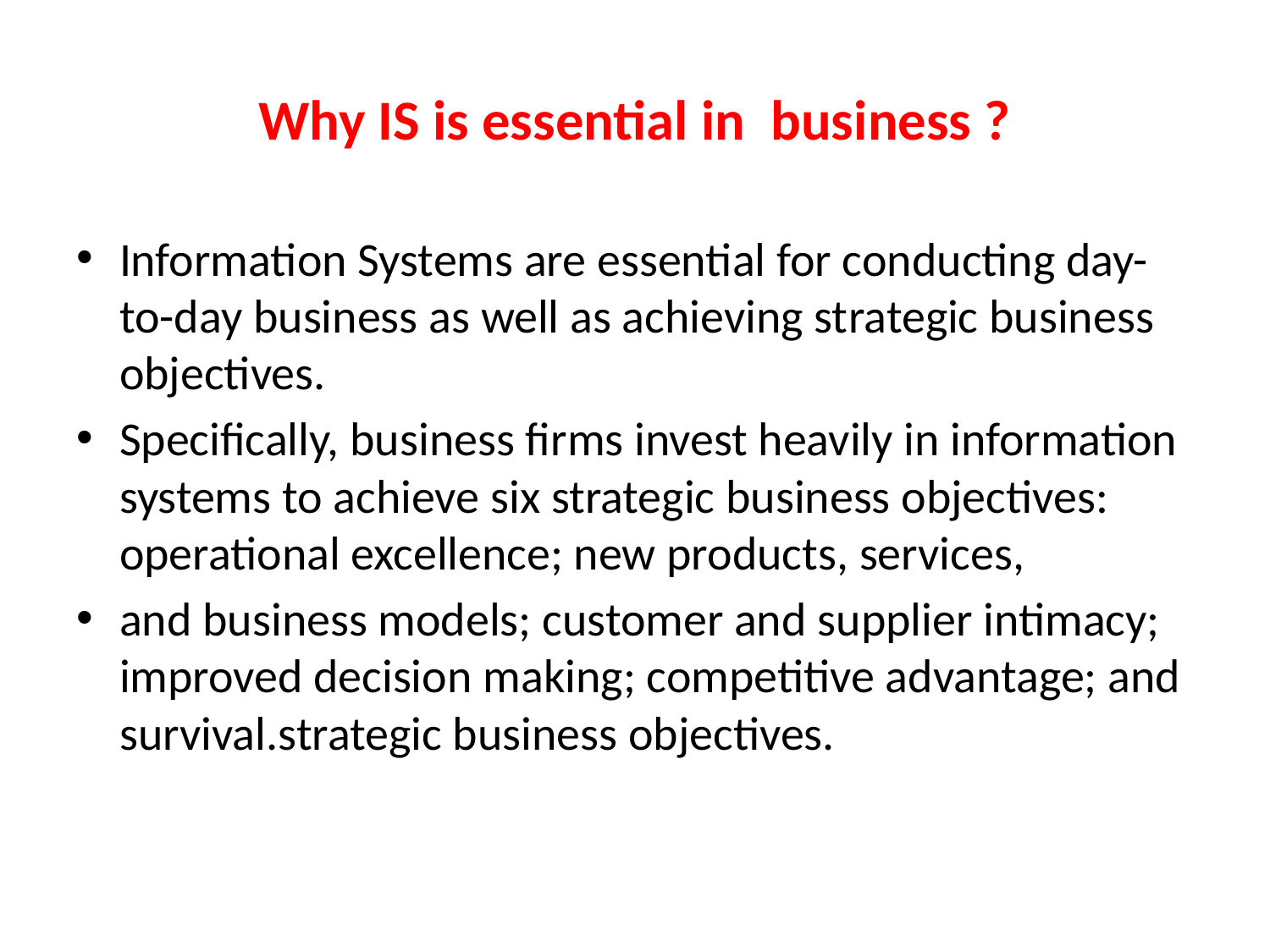

# Why IS is essential in  business ?
Information Systems are essential for conducting day-to-day business as well as achieving strategic business objectives.
Specifically, business firms invest heavily in information systems to achieve six strategic business objectives: operational excellence; new products, services,
and business models; customer and supplier intimacy; improved decision making; competitive advantage; and survival.strategic business objectives.